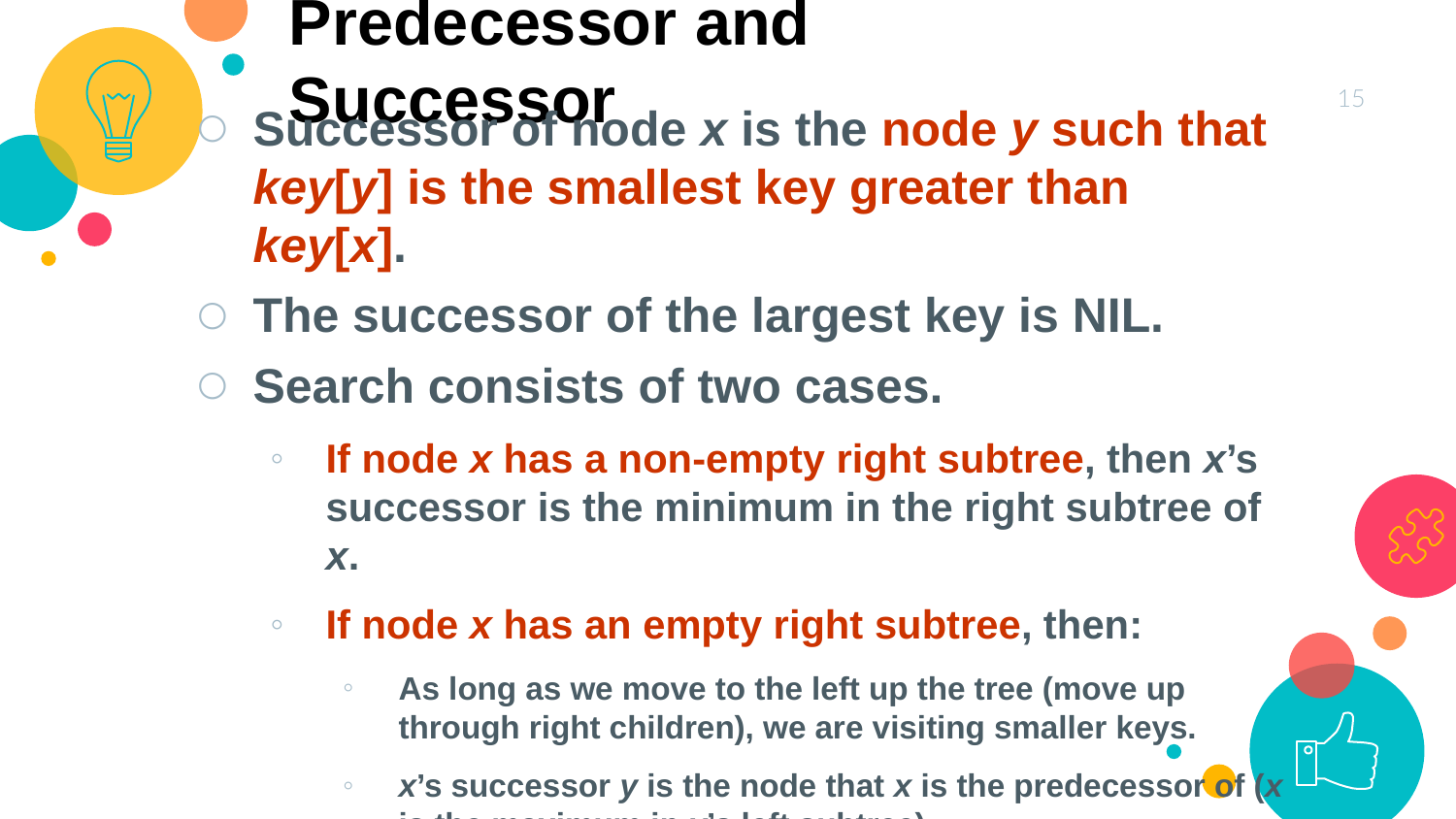

Predecessor and Successor
15
Successor of node x is the node y such that key[y] is the smallest key greater than key[x].
The successor of the largest key is NIL.
Search consists of two cases.
If node x has a non-empty right subtree, then x’s successor is the minimum in the right subtree of x.
If node x has an empty right subtree, then:
As long as we move to the left up the tree (move up through right children), we are visiting smaller keys.
x’s successor y is the node that x is the predecessor of (x is the maximum in y’s left subtree).
In other words, x’s successor y, is the lowest ancestor of x whose left child is also an ancestor of x.